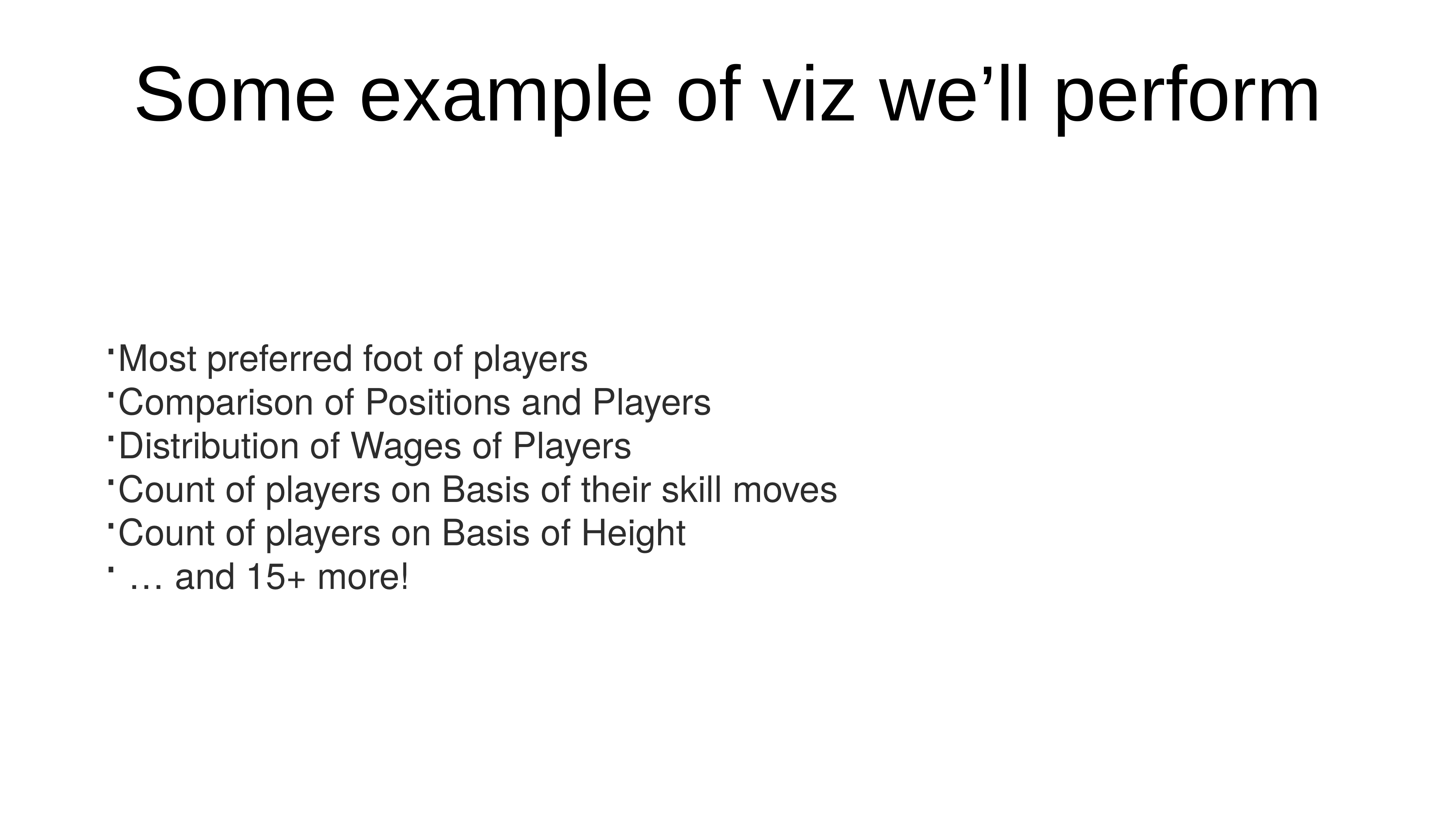

# Some example of viz we’ll perform
Most preferred foot of players
Comparison of Positions and Players
Distribution of Wages of Players
Count of players on Basis of their skill moves
Count of players on Basis of Height
 … and 15+ more!